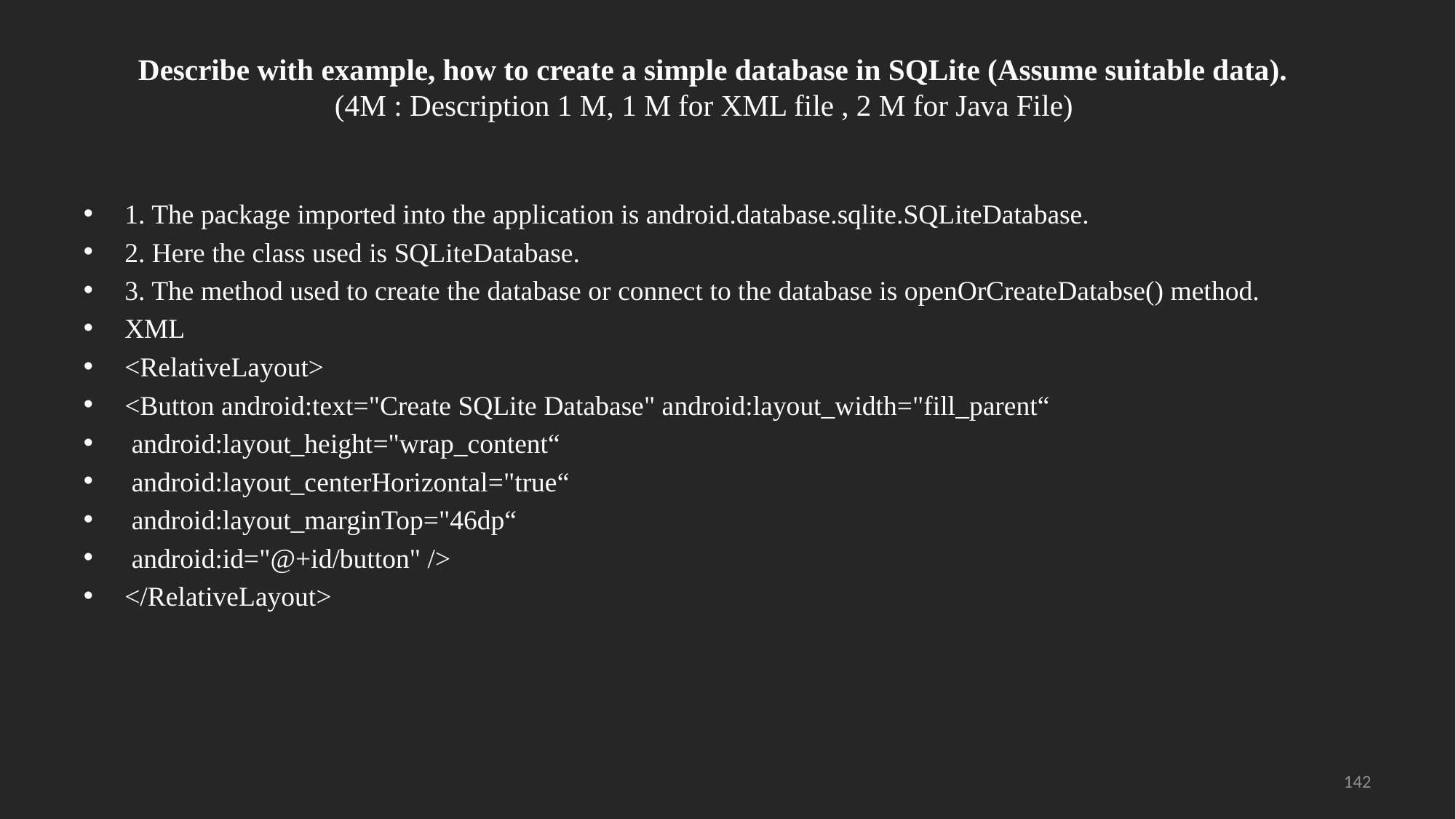

# Describe with example, how to create a simple database in SQLite (Assume suitable data). (4M : Description 1 M, 1 M for XML file , 2 M for Java File)
1. The package imported into the application is android.database.sqlite.SQLiteDatabase.
2. Here the class used is SQLiteDatabase.
3. The method used to create the database or connect to the database is openOrCreateDatabse() method.
XML
<RelativeLayout>
<Button android:text="Create SQLite Database" android:layout_width="fill_parent“
 android:layout_height="wrap_content“
 android:layout_centerHorizontal="true“
 android:layout_marginTop="46dp“
 android:id="@+id/button" />
</RelativeLayout>

142